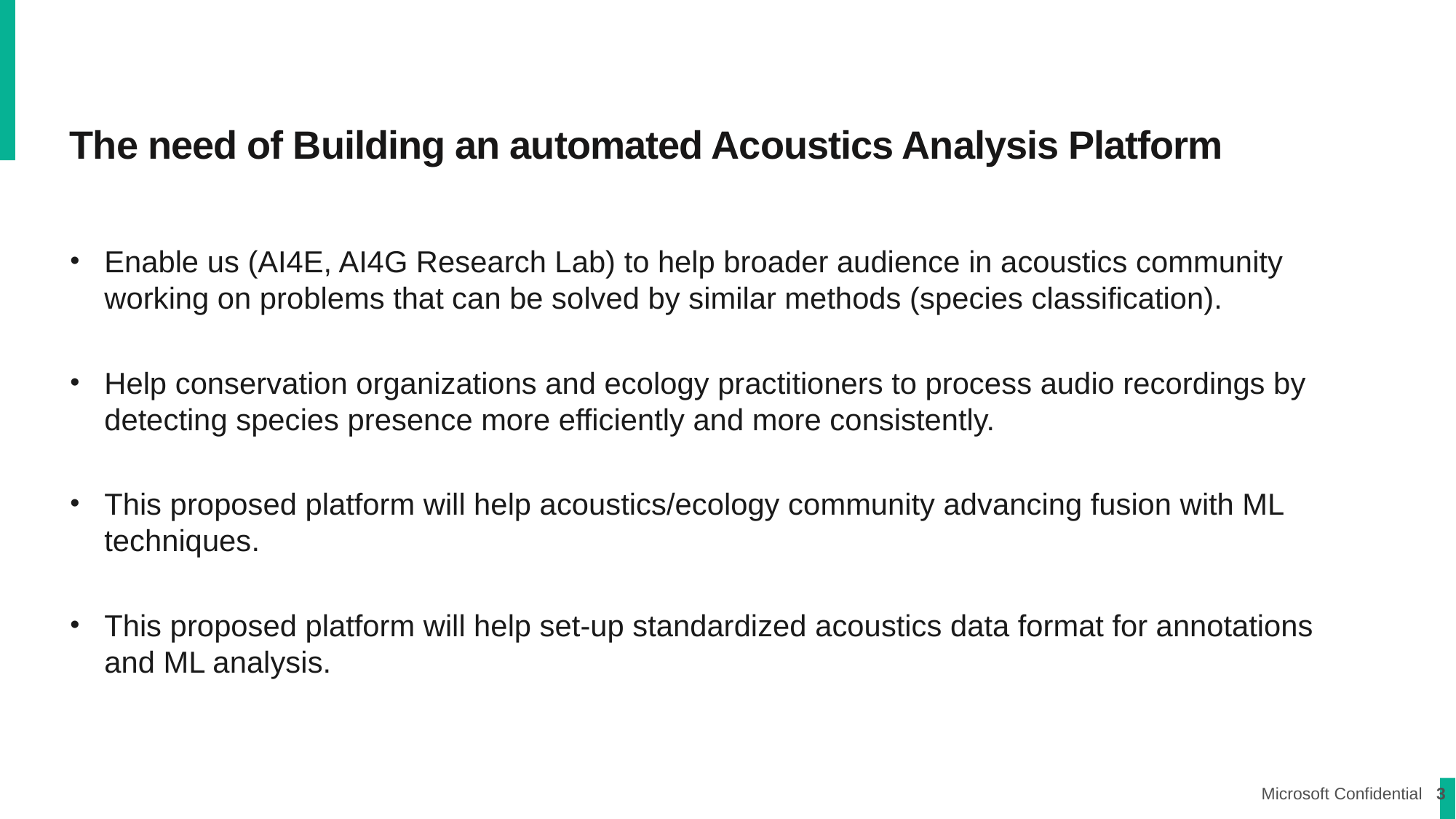

# The need of Building an automated Acoustics Analysis Platform
Enable us (AI4E, AI4G Research Lab) to help broader audience in acoustics community working on problems that can be solved by similar methods (species classification).

Help conservation organizations and ecology practitioners to process audio recordings by detecting species presence more efficiently and more consistently.

This proposed platform will help acoustics/ecology community advancing fusion with ML techniques.

This proposed platform will help set-up standardized acoustics data format for annotations and ML analysis.